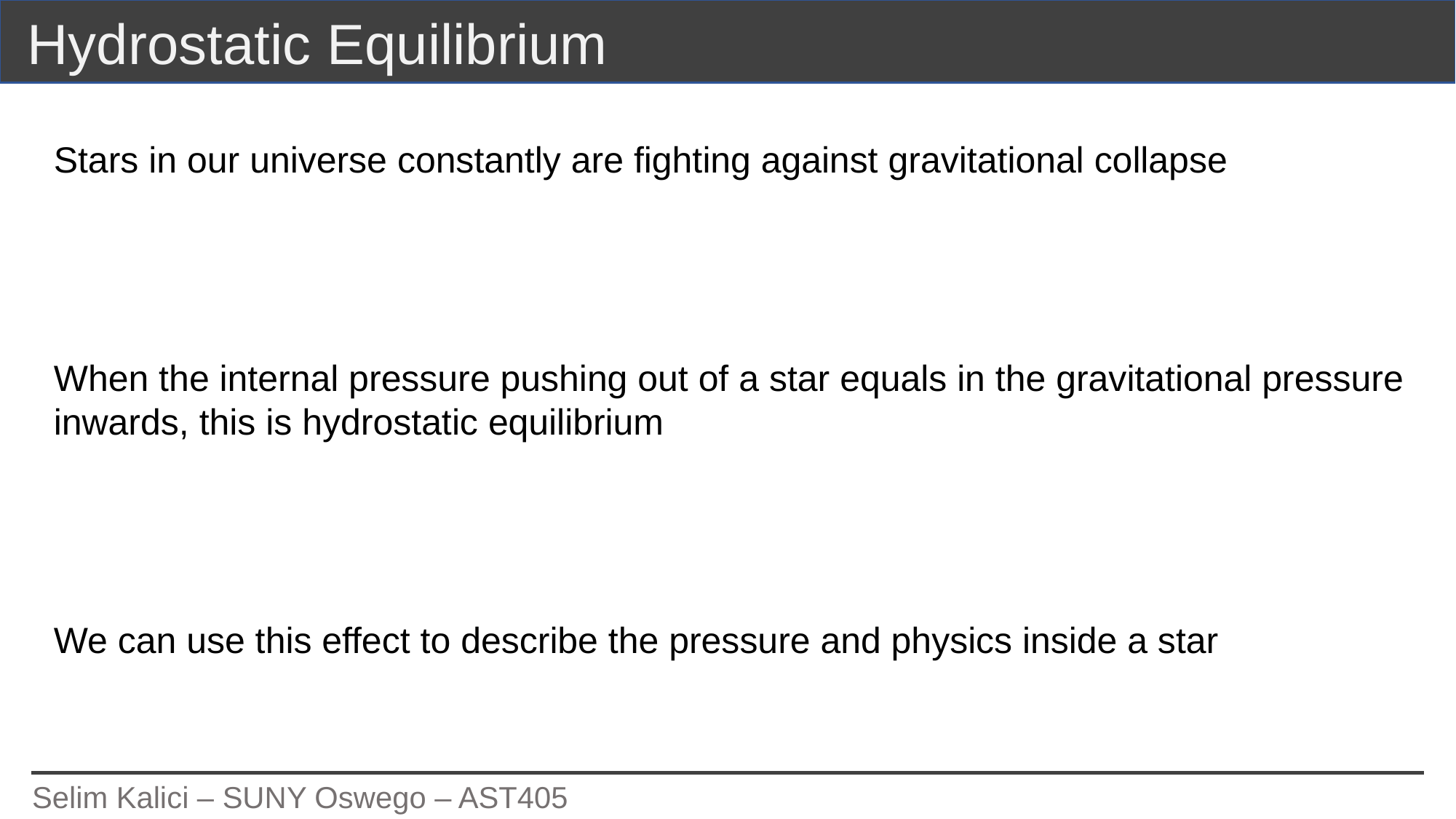

# Hydrostatic Equilibrium
Stars in our universe constantly are fighting against gravitational collapse

When the internal pressure pushing out of a star equals in the gravitational pressure inwards, this is hydrostatic equilibrium

We can use this effect to describe the pressure and physics inside a star
Selim Kalici – SUNY Oswego – AST405